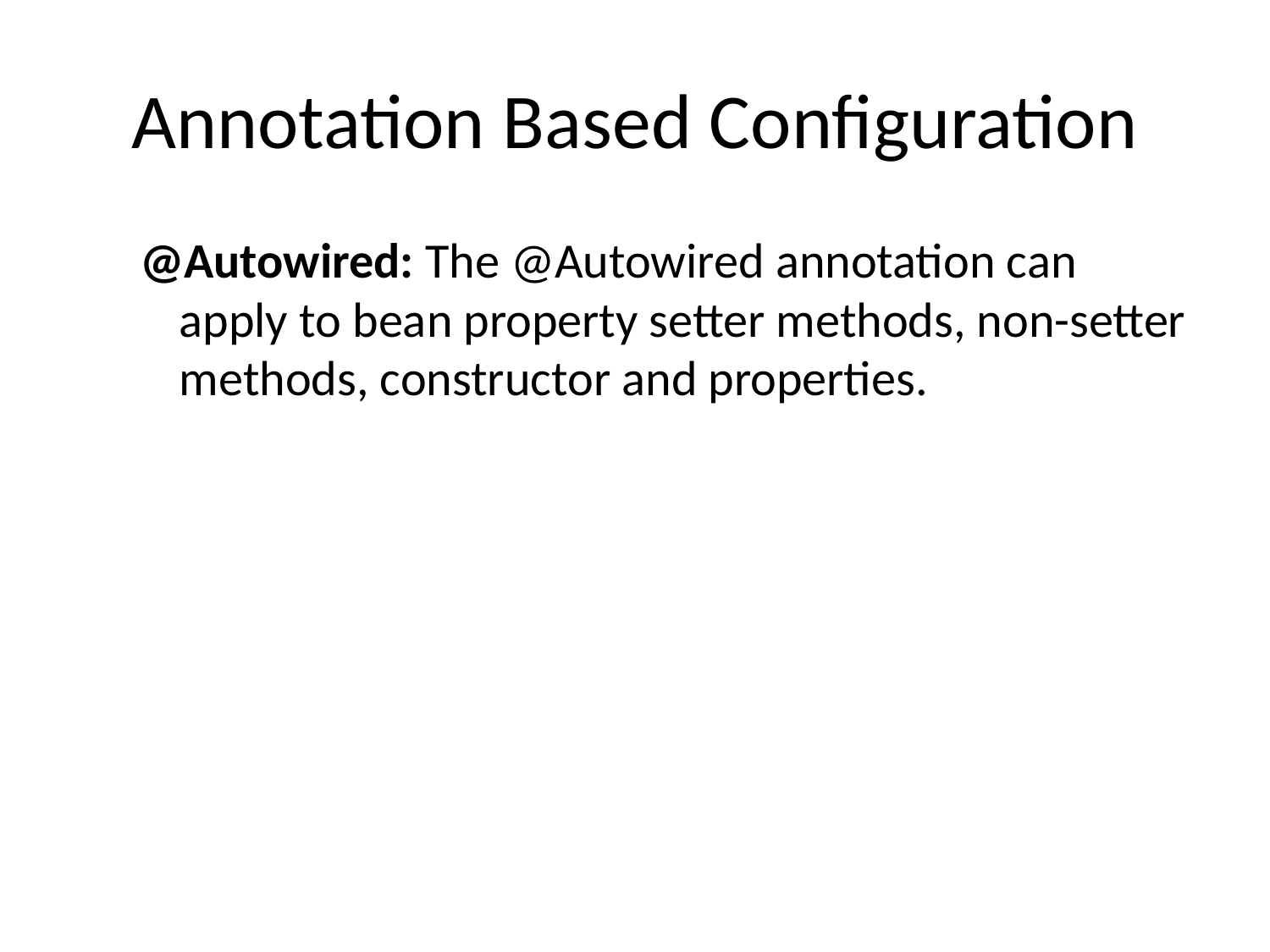

# Annotation Based Configuration
@Autowired: The @Autowired annotation can apply to bean property setter methods, non-setter methods, constructor and properties.